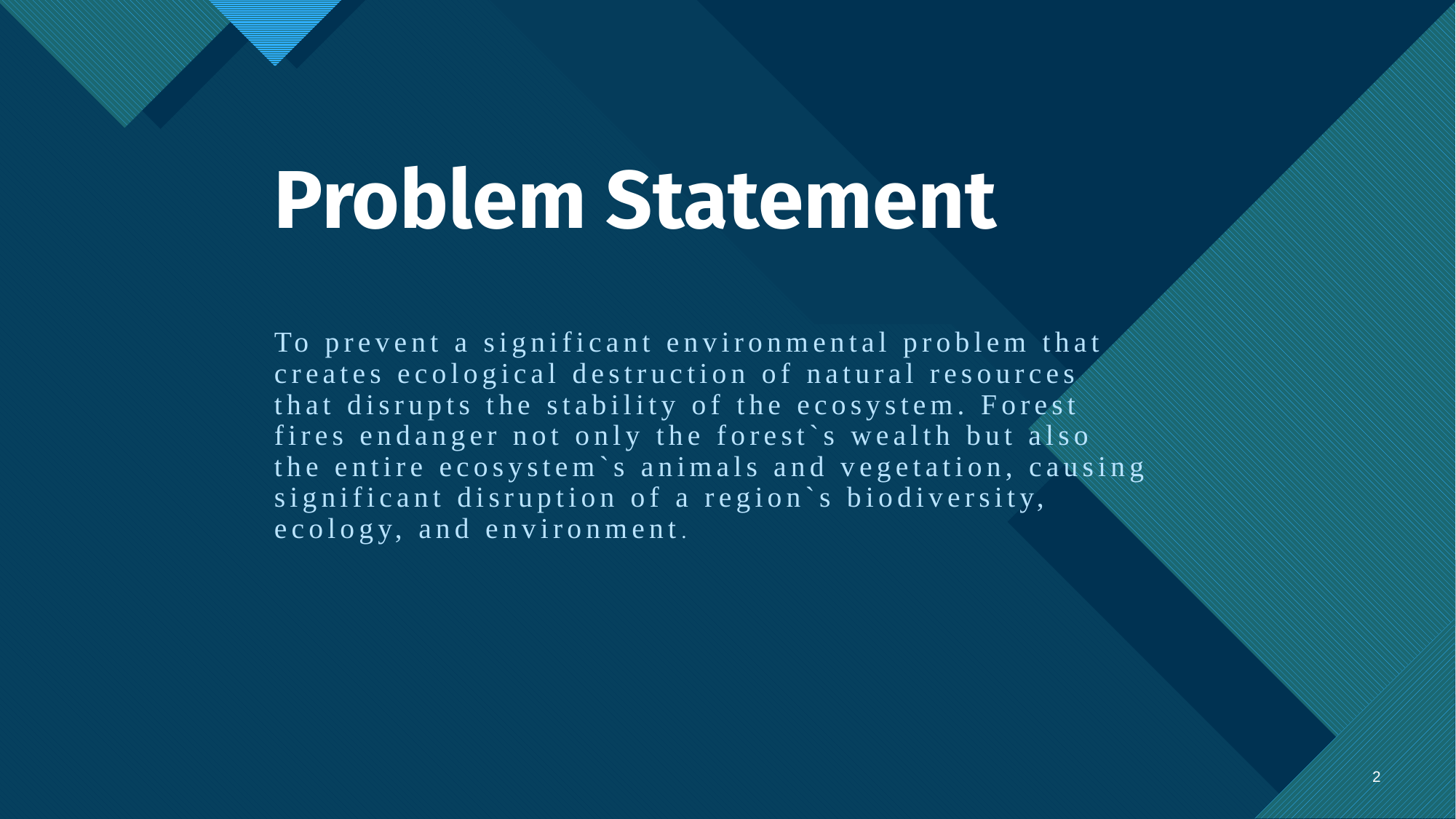

# Problem Statement
To prevent a significant environmental problem that creates ecological destruction of natural resources that disrupts the stability of the ecosystem. Forest fires endanger not only the forest`s wealth but also the entire ecosystem`s animals and vegetation, causing significant disruption of a region`s biodiversity, ecology, and environment.
2